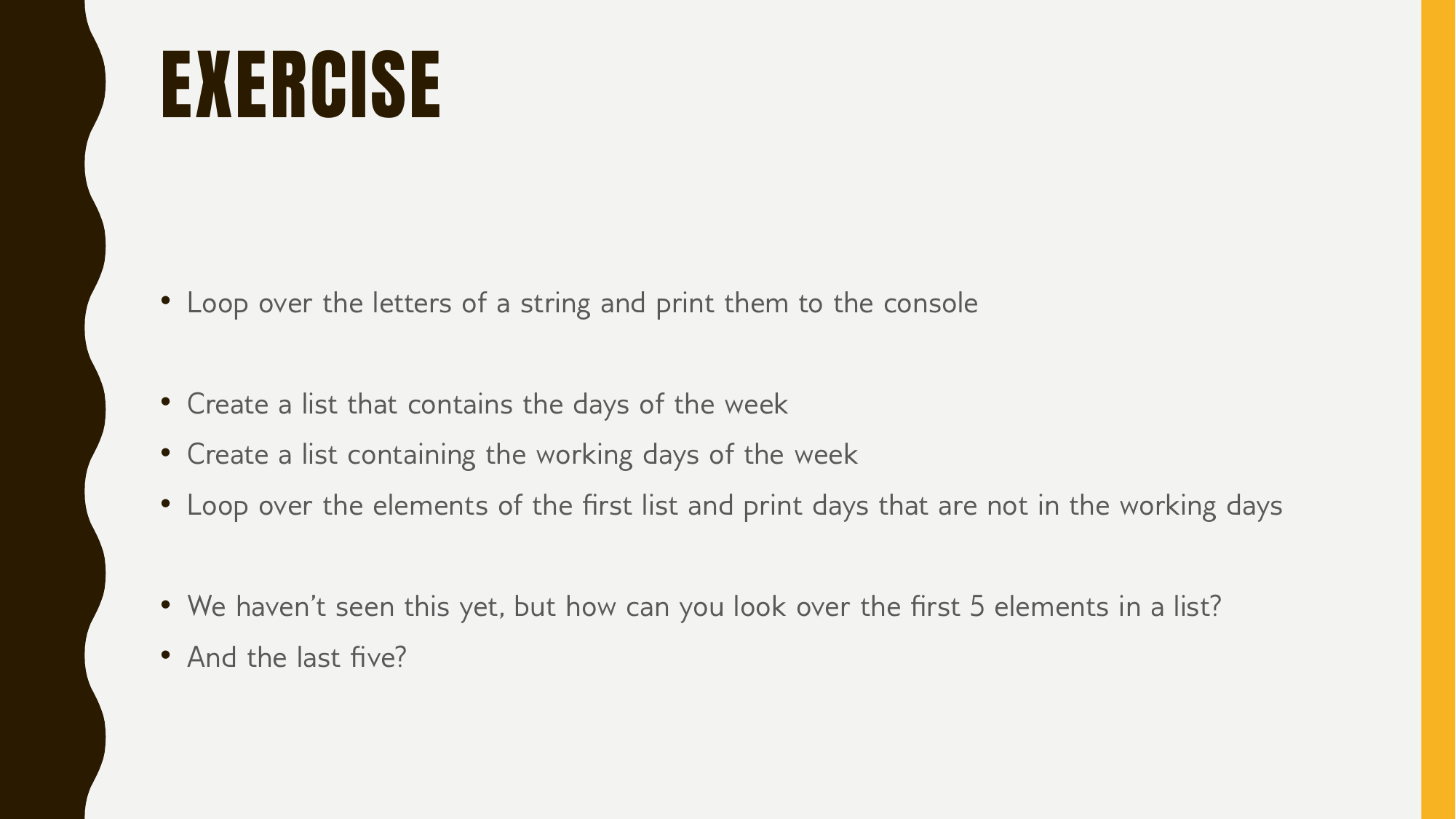

# Exercise
Loop over the letters of a string and print them to the console

Create a list that contains the days of the week
Create a list containing the working days of the week
Loop over the elements of the first list and print days that are not in the working days

We haven’t seen this yet, but how can you look over the first 5 elements in a list?
And the last five?